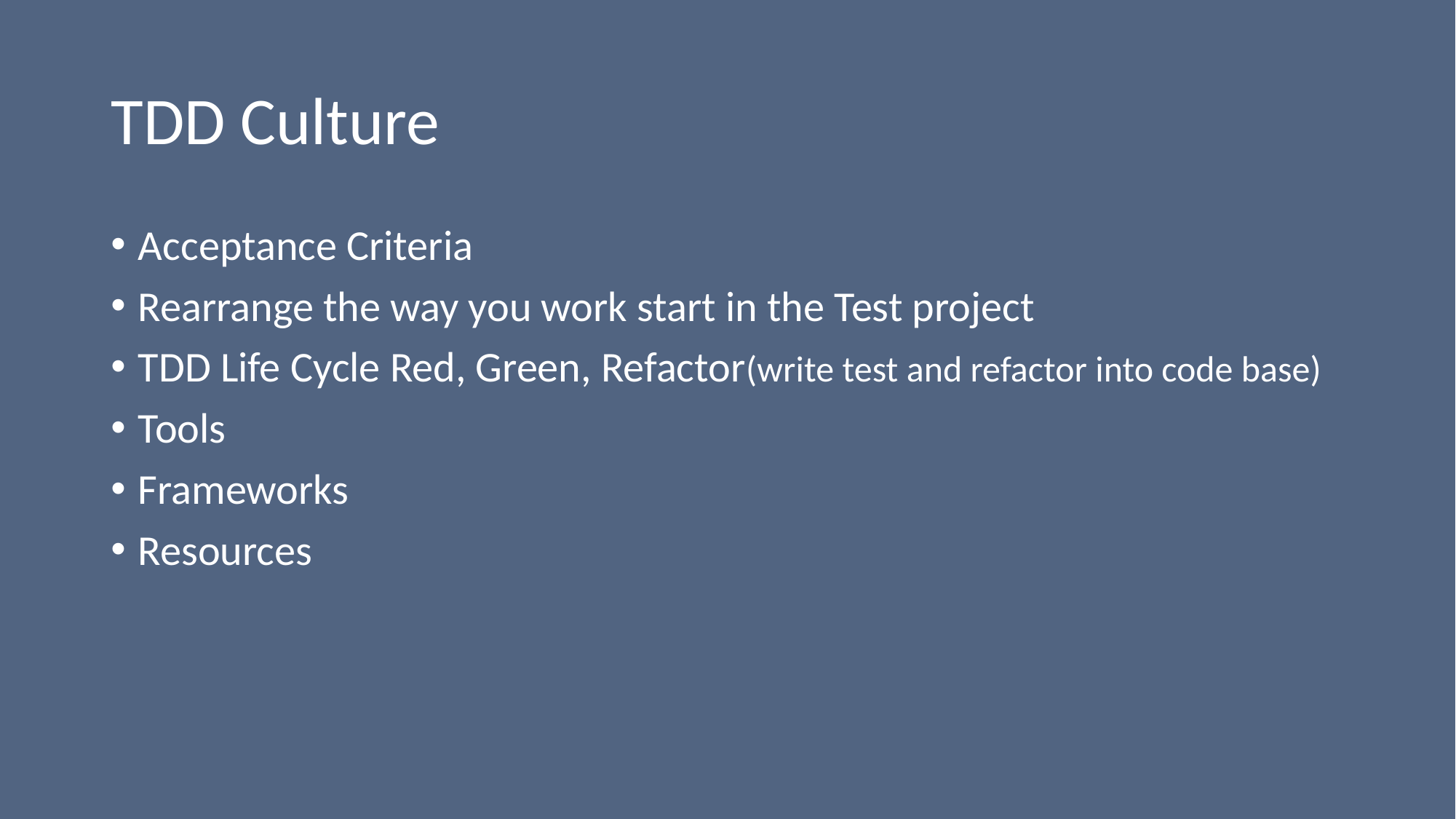

TDD Culture
Acceptance Criteria
Rearrange the way you work start in the Test project
TDD Life Cycle Red, Green, Refactor(write test and refactor into code base)
Tools
Frameworks
Resources